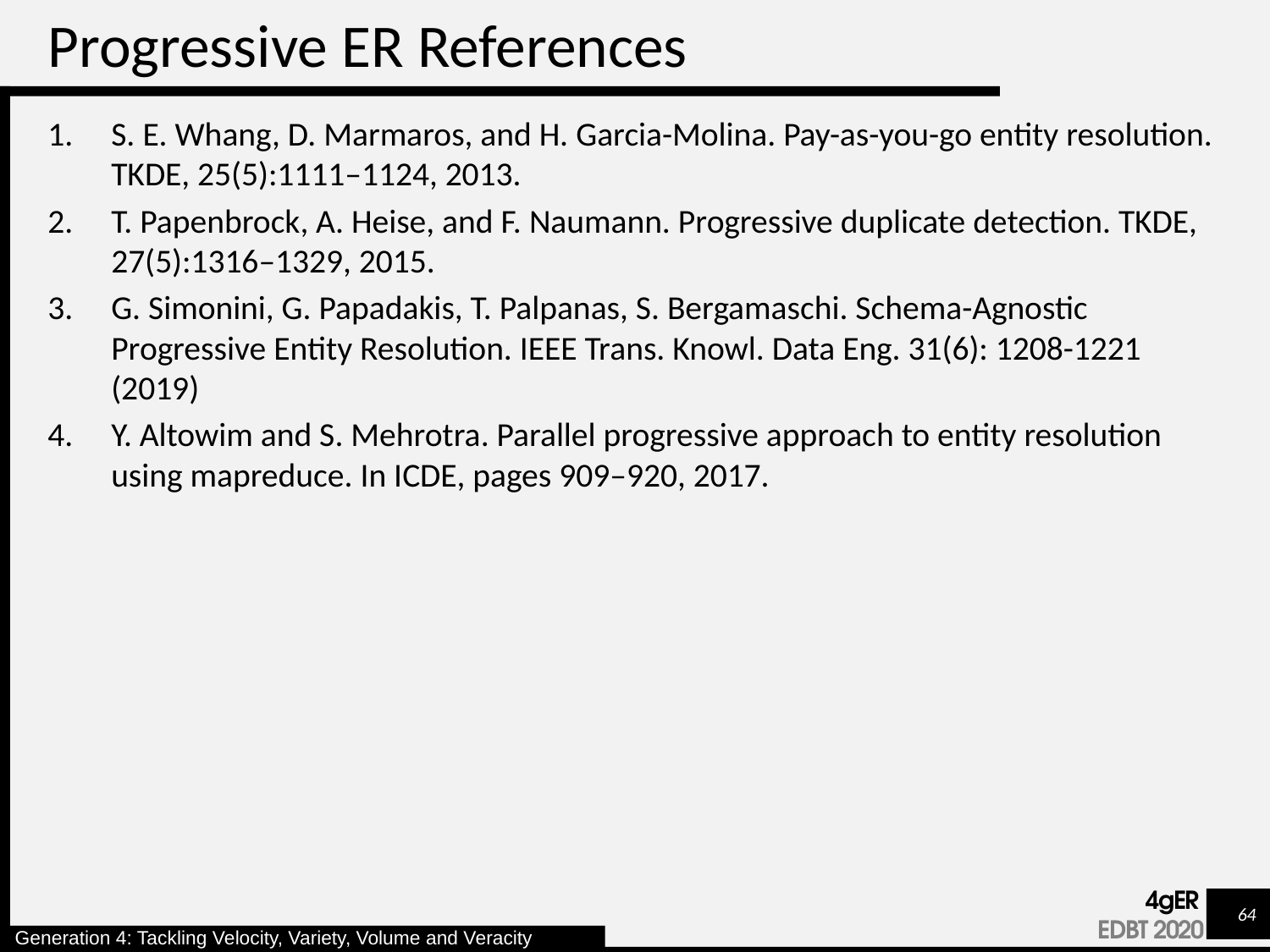

# Progressive ER References
S. E. Whang, D. Marmaros, and H. Garcia-Molina. Pay-as-you-go entity resolution. TKDE, 25(5):1111–1124, 2013.
T. Papenbrock, A. Heise, and F. Naumann. Progressive duplicate detection. TKDE, 27(5):1316–1329, 2015.
G. Simonini, G. Papadakis, T. Palpanas, S. Bergamaschi. Schema-Agnostic Progressive Entity Resolution. IEEE Trans. Knowl. Data Eng. 31(6): 1208-1221 (2019)
Y. Altowim and S. Mehrotra. Parallel progressive approach to entity resolution using mapreduce. In ICDE, pages 909–920, 2017.
Generation 4: Tackling Velocity, Variety, Volume and Veracity